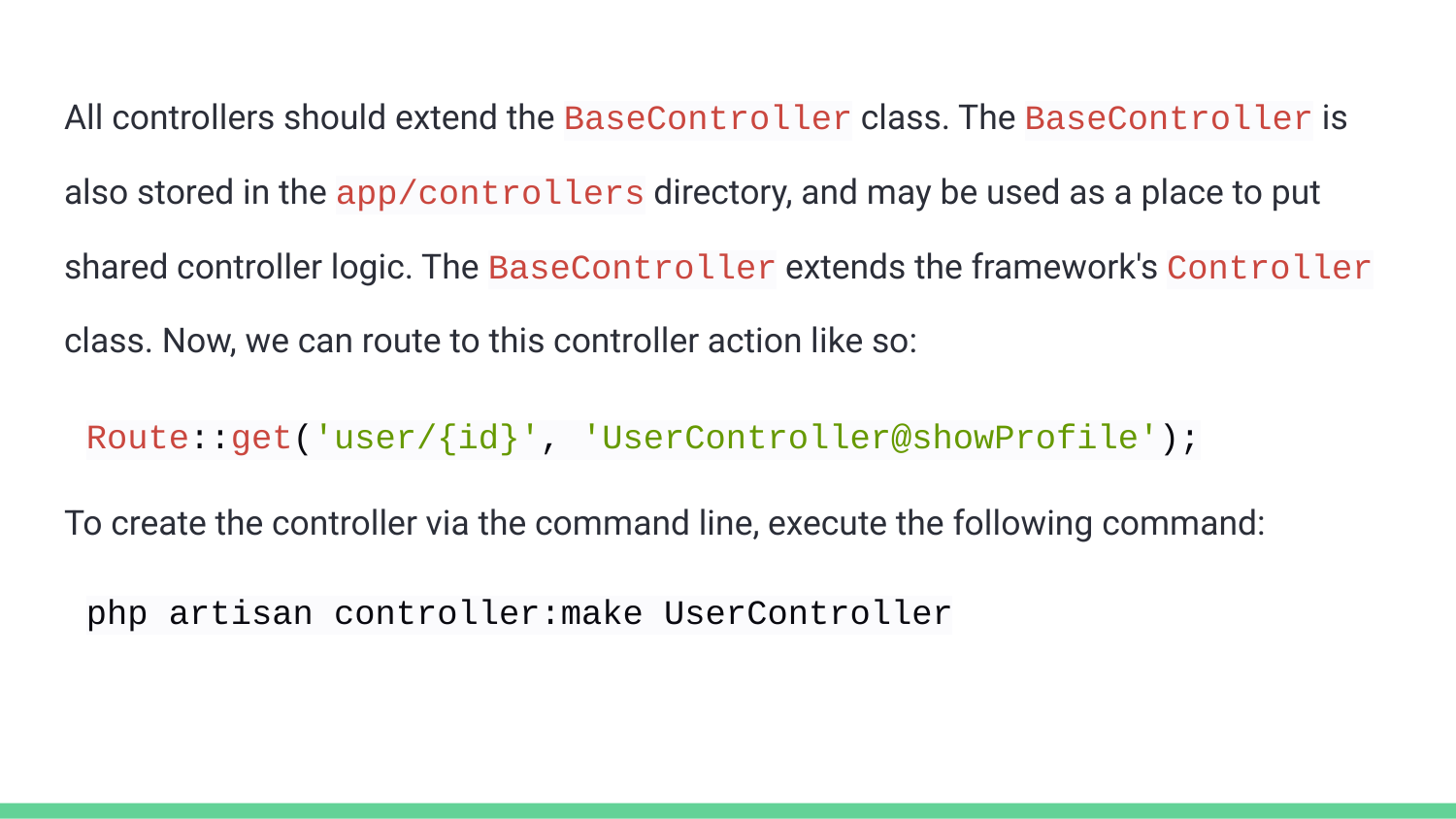

All controllers should extend the BaseController class. The BaseController is also stored in the app/controllers directory, and may be used as a place to put shared controller logic. The BaseController extends the framework's Controller class. Now, we can route to this controller action like so:
Route::get('user/{id}', 'UserController@showProfile');
To create the controller via the command line, execute the following command:
php artisan controller:make UserController